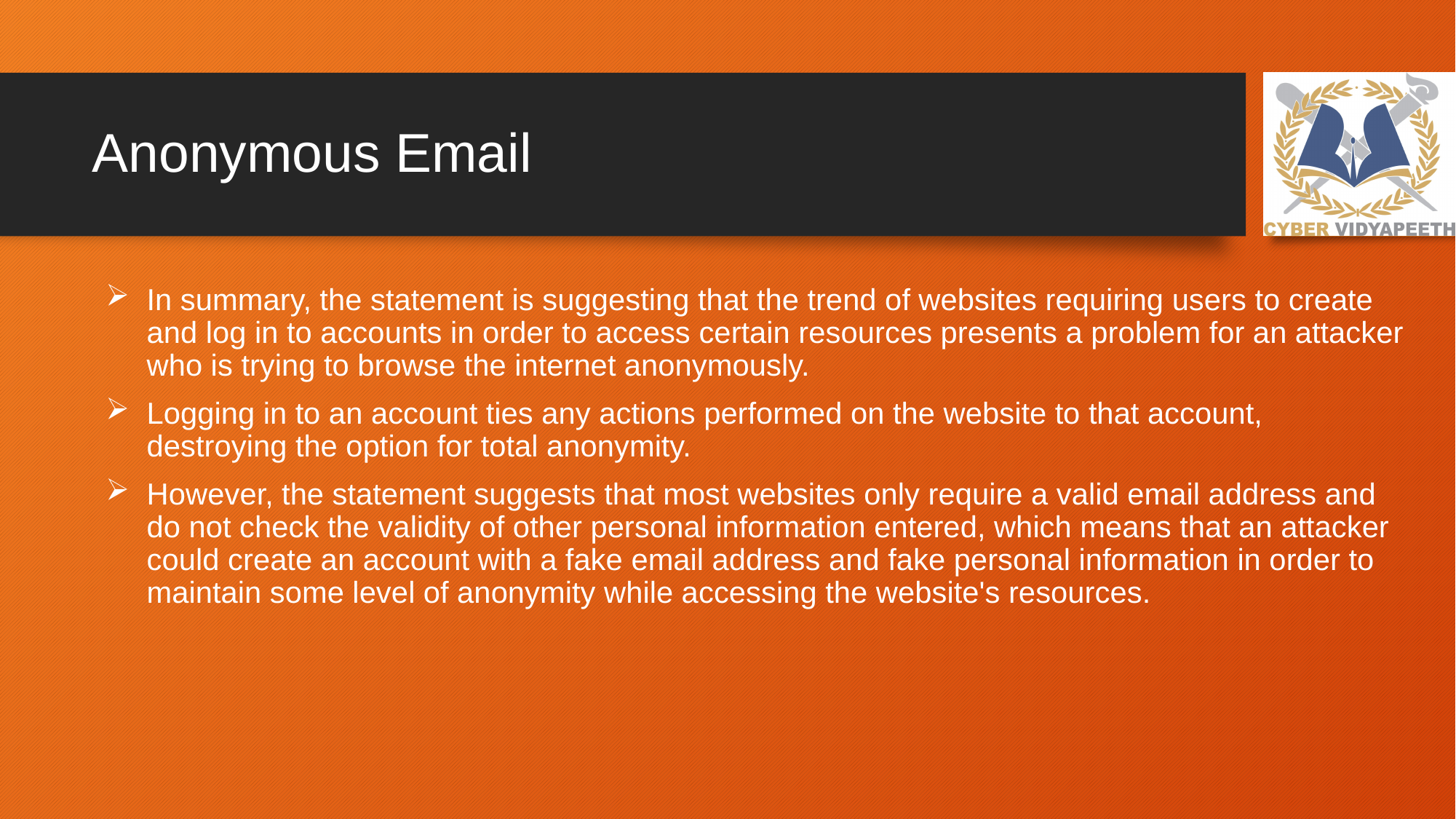

# Anonymous Email
In summary, the statement is suggesting that the trend of websites requiring users to create and log in to accounts in order to access certain resources presents a problem for an attacker who is trying to browse the internet anonymously.
Logging in to an account ties any actions performed on the website to that account, destroying the option for total anonymity.
However, the statement suggests that most websites only require a valid email address and do not check the validity of other personal information entered, which means that an attacker could create an account with a fake email address and fake personal information in order to maintain some level of anonymity while accessing the website's resources.